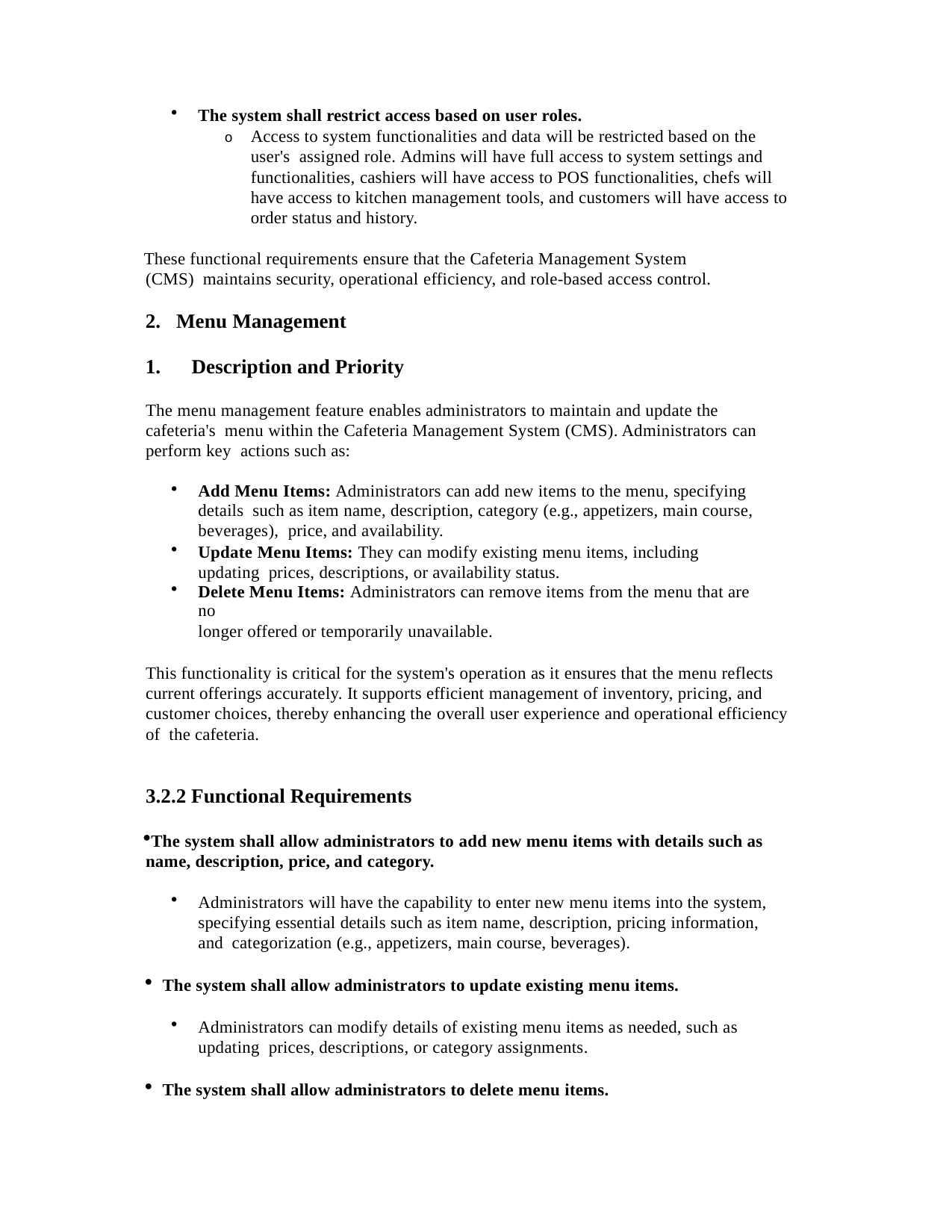

The system shall restrict access based on user roles.
o	Access to system functionalities and data will be restricted based on the user's  assigned role. Admins will have full access to system settings and  functionalities, cashiers will have access to POS functionalities, chefs will  have access to kitchen management tools, and customers will have access to  order status and history.

These functional requirements ensure that the Cafeteria Management System (CMS)  maintains security, operational efficiency, and role-based access control.

Menu Management

Description and Priority

The menu management feature enables administrators to maintain and update the cafeteria's  menu within the Cafeteria Management System (CMS). Administrators can perform key  actions such as:

Add Menu Items: Administrators can add new items to the menu, specifying details  such as item name, description, category (e.g., appetizers, main course, beverages),  price, and availability.
Update Menu Items: They can modify existing menu items, including updating  prices, descriptions, or availability status.
Delete Menu Items: Administrators can remove items from the menu that are no
longer offered or temporarily unavailable.

This functionality is critical for the system's operation as it ensures that the menu reflects  current offerings accurately. It supports efficient management of inventory, pricing, and  customer choices, thereby enhancing the overall user experience and operational efficiency of  the cafeteria.
3.2.2 Functional Requirements

The system shall allow administrators to add new menu items with details such as  name, description, price, and category.

Administrators will have the capability to enter new menu items into the system,  specifying essential details such as item name, description, pricing information, and  categorization (e.g., appetizers, main course, beverages).

The system shall allow administrators to update existing menu items.

Administrators can modify details of existing menu items as needed, such as updating  prices, descriptions, or category assignments.

The system shall allow administrators to delete menu items.